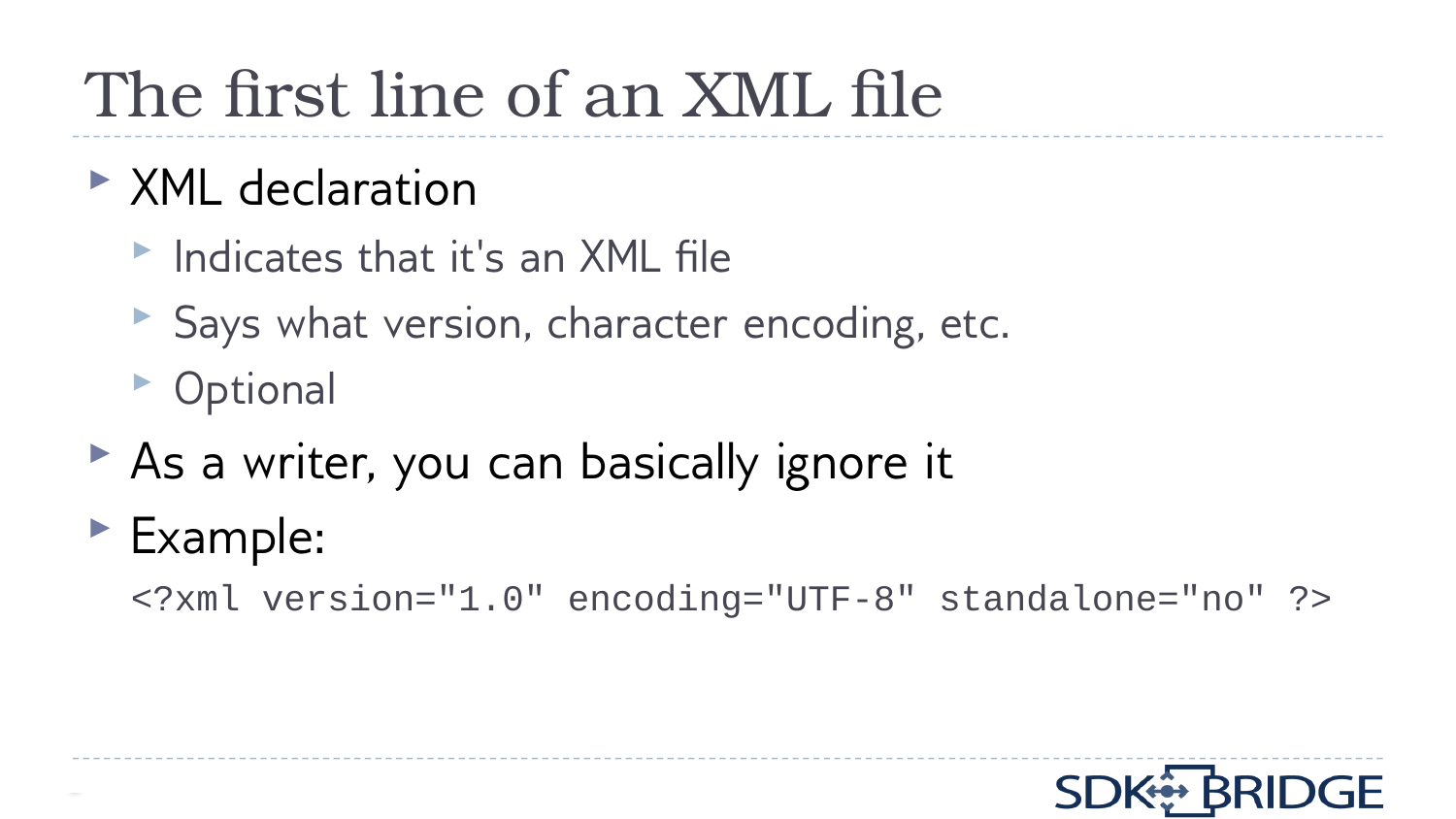

# The first line of an XML file
XML declaration
Indicates that it's an XML file
Says what version, character encoding, etc.
Optional
As a writer, you can basically ignore it
Example:
<?xml version="1.0" encoding="UTF-8" standalone="no" ?>